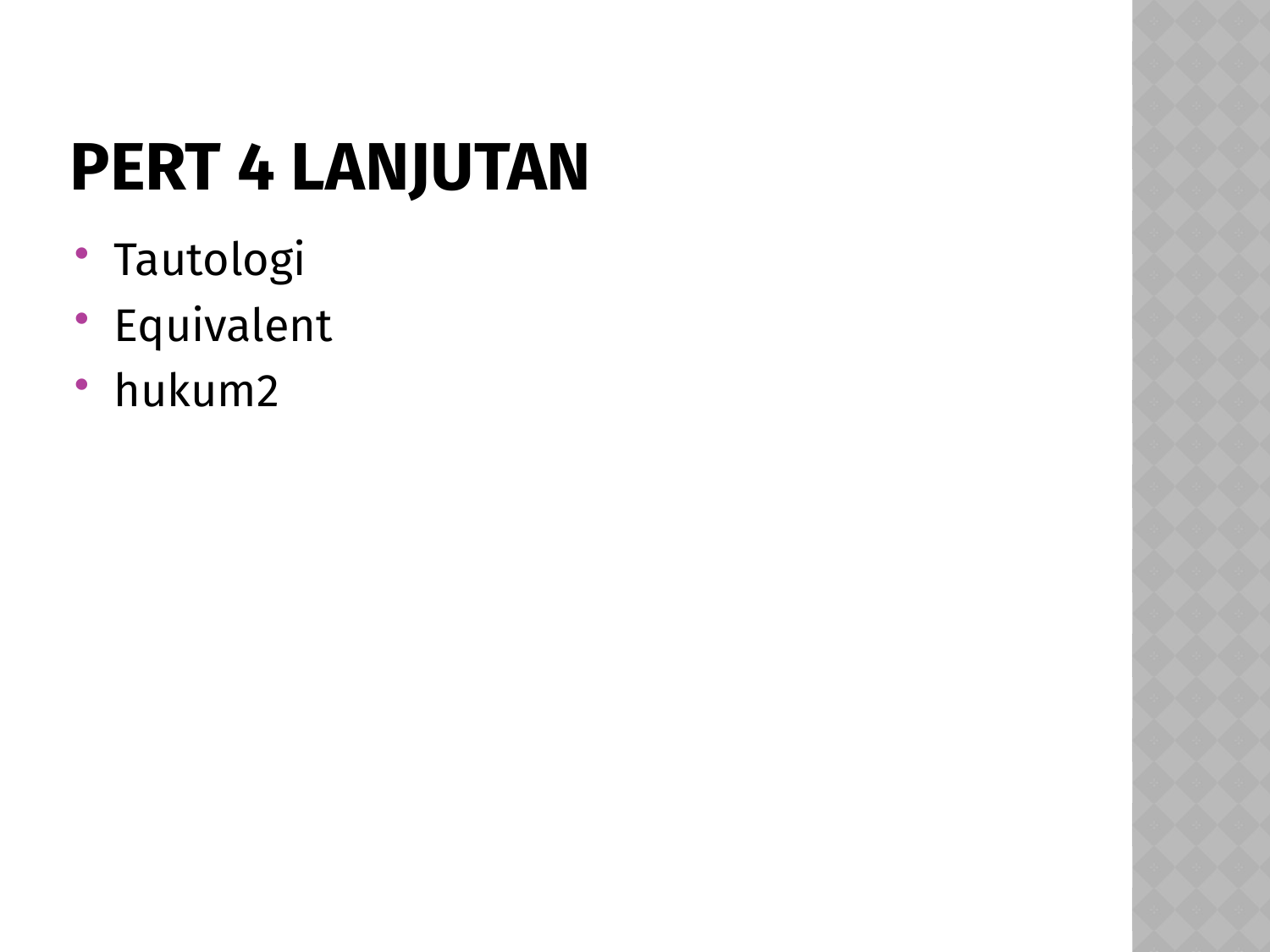

# Pert 4 Lanjutan
Tautologi
Equivalent
hukum2